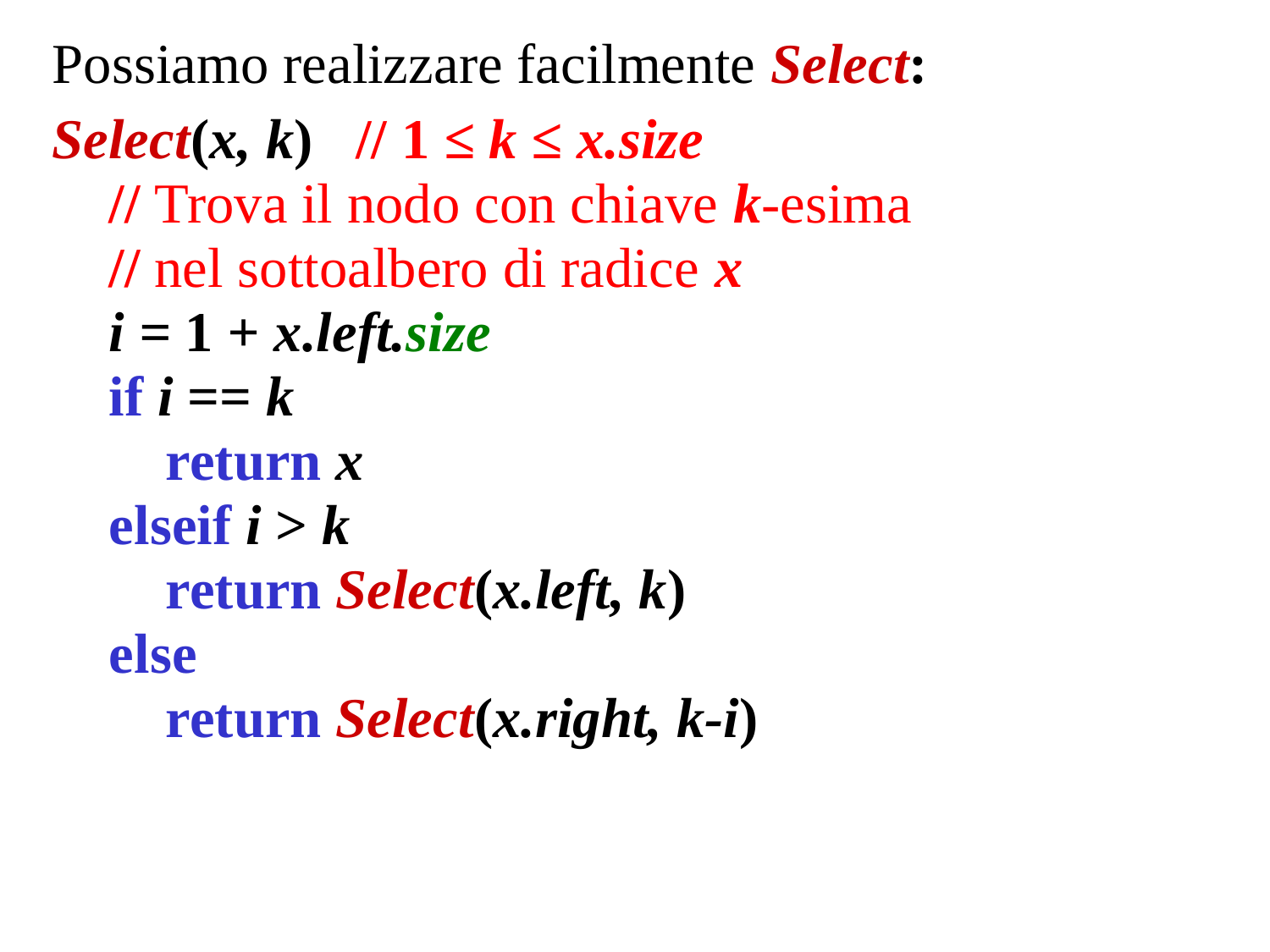

Possiamo realizzare facilmente Select:
Select(x, k)   // 1 ≤ k ≤ x.size
    // Trova il nodo con chiave k-esima
    // nel sottoalbero di radice x
    i = 1 + x.left.size
    if i == k
        return x
    elseif i > k
        return Select(x.left, k)
    else
        return Select(x.right, k-i)